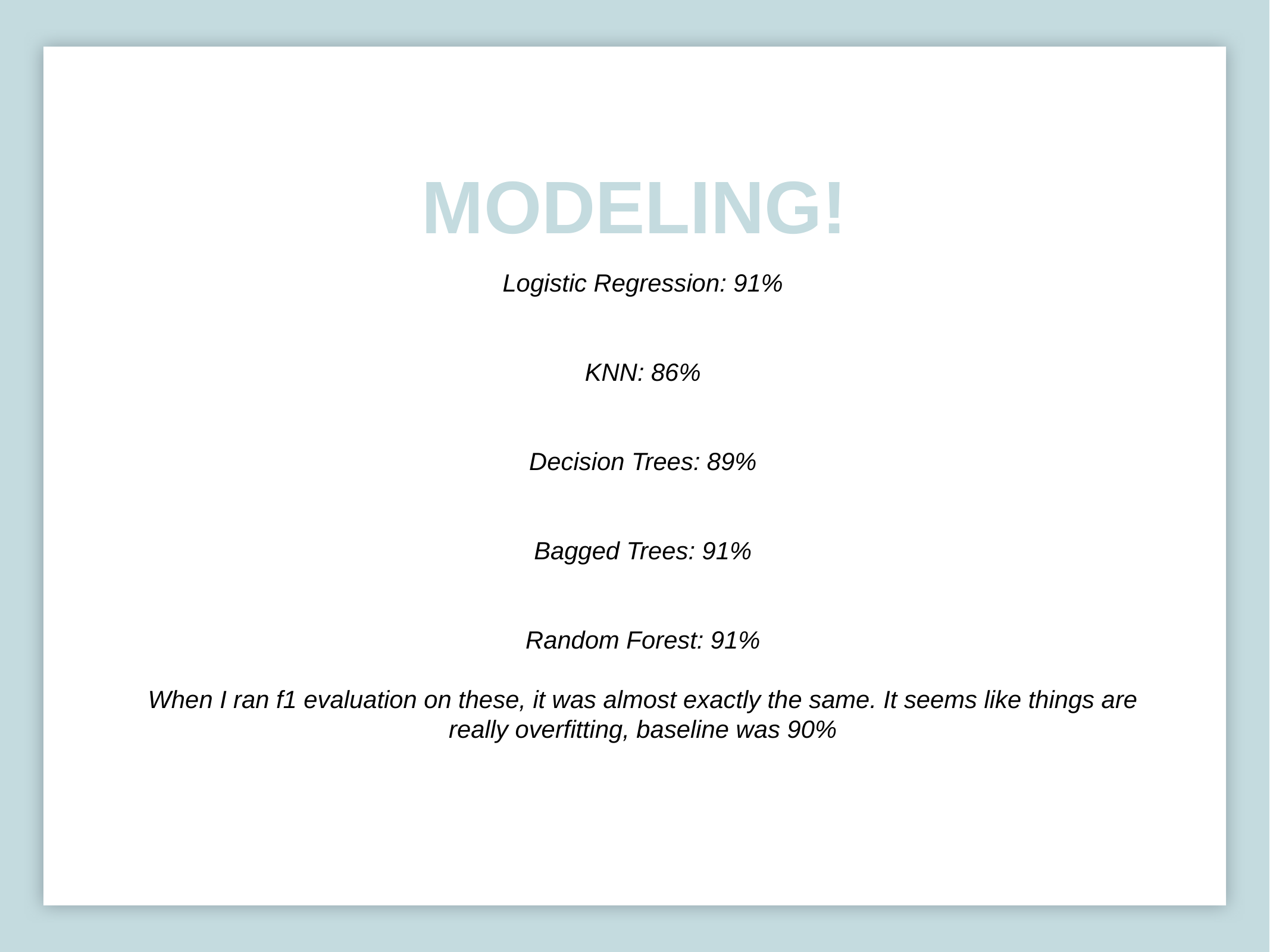

# MODELING!
Logistic Regression: 91%

KNN: 86%

Decision Trees: 89%

Bagged Trees: 91%

Random Forest: 91%

When I ran f1 evaluation on these, it was almost exactly the same. It seems like things are really overfitting, baseline was 90%

14